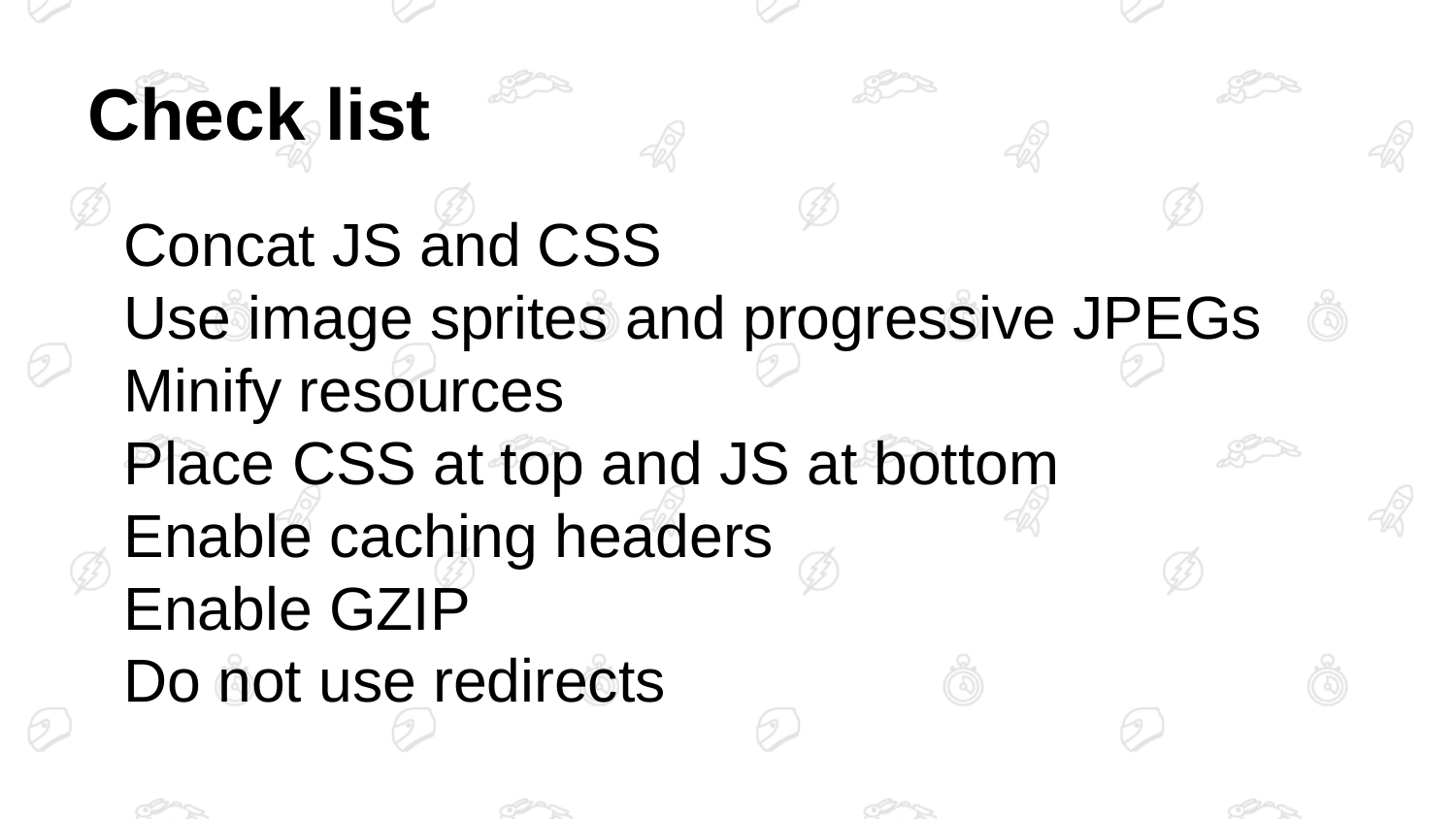

# Check list
Concat JS and CSS
Use image sprites and progressive JPEGs
Minify resources
Place CSS at top and JS at bottom
Enable caching headers
Enable GZIP
Do not use redirects